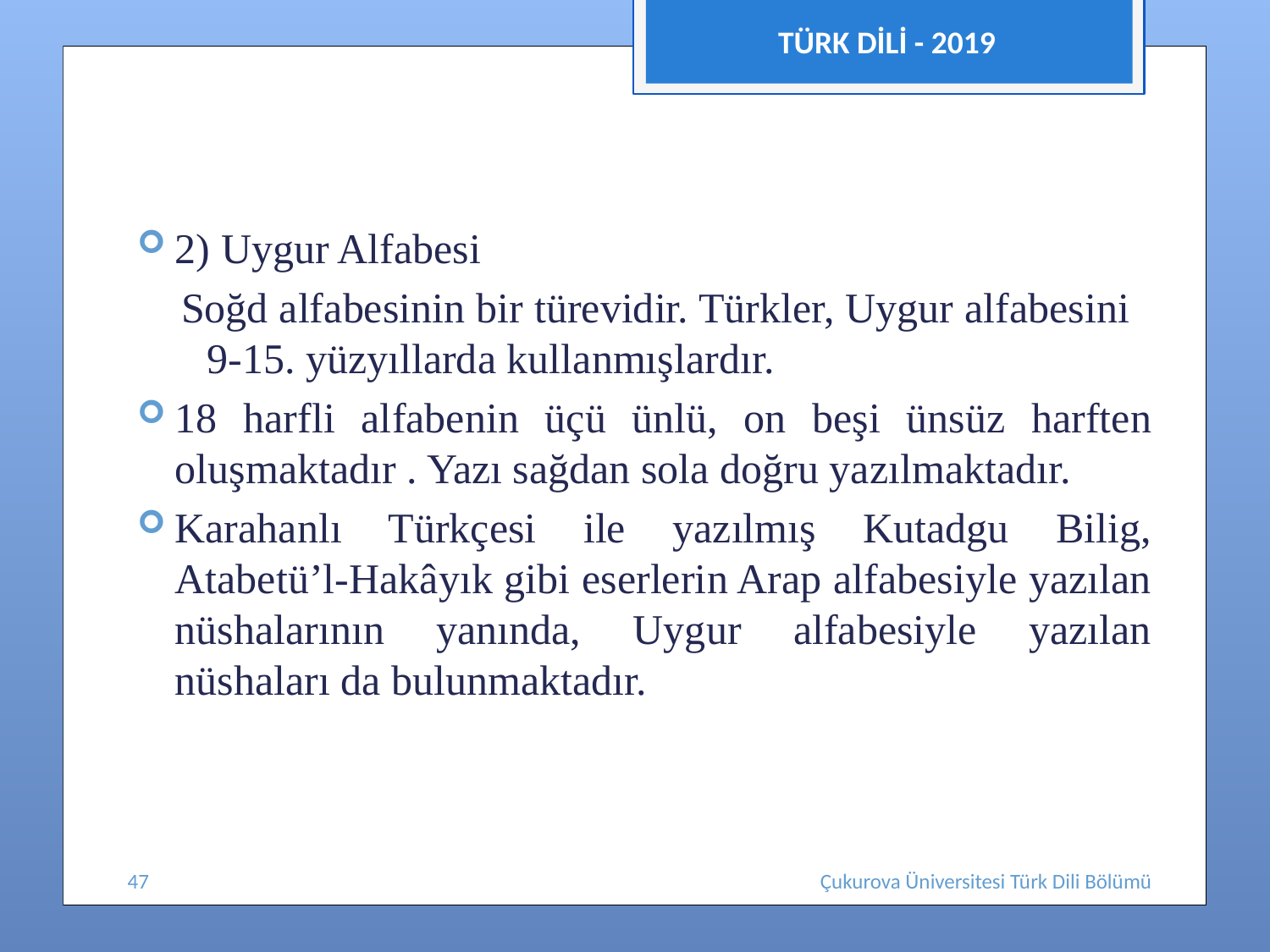

TÜRK DİLİ - 2019

2) Uygur Alfabesi
    Soğd alfabesinin bir türevidir. Türkler, Uygur alfabesini      9-15. yüzyıllarda kullanmışlardır.
18 harfli alfabenin üçü ünlü, on beşi ünsüz harften oluşmaktadır . Yazı sağdan sola doğru yazılmaktadır.
Karahanlı Türkçesi ile yazılmış Kutadgu Bilig, Atabetü’l-Hakâyık gibi eserlerin Arap alfabesiyle yazılan nüshalarının yanında, Uygur alfabesiyle yazılan nüshaları da bulunmaktadır.

#
47
Çukurova Üniversitesi Türk Dili Bölümü